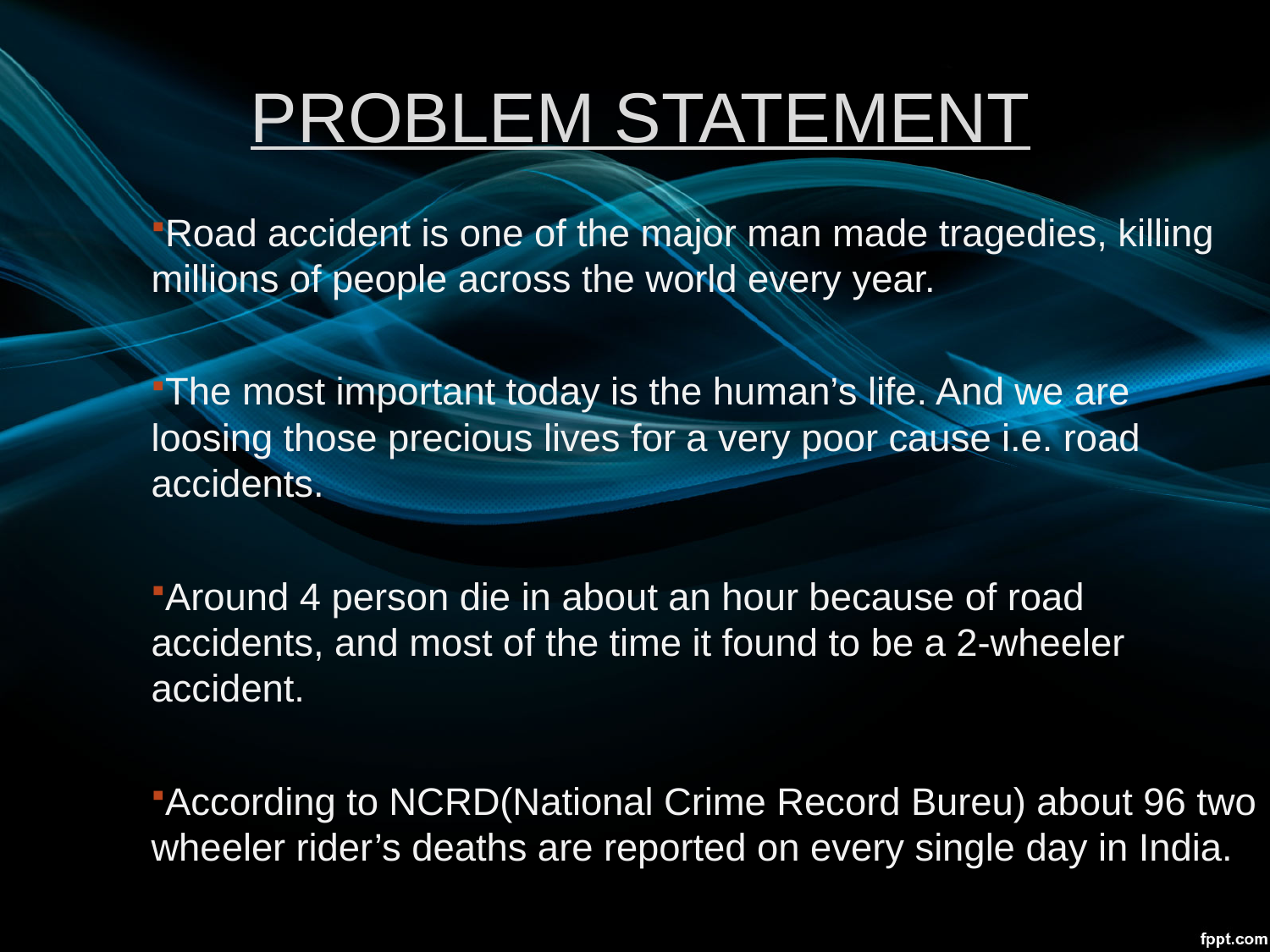

PROBLEM STATEMENT
Road accident is one of the major man made tragedies, killing millions of people across the world every year.

The most important today is the human’s life. And we are loosing those precious lives for a very poor cause i.e. road accidents.

Around 4 person die in about an hour because of road accidents, and most of the time it found to be a 2-wheeler accident.

According to NCRD(National Crime Record Bureu) about 96 two wheeler rider’s deaths are reported on every single day in India.